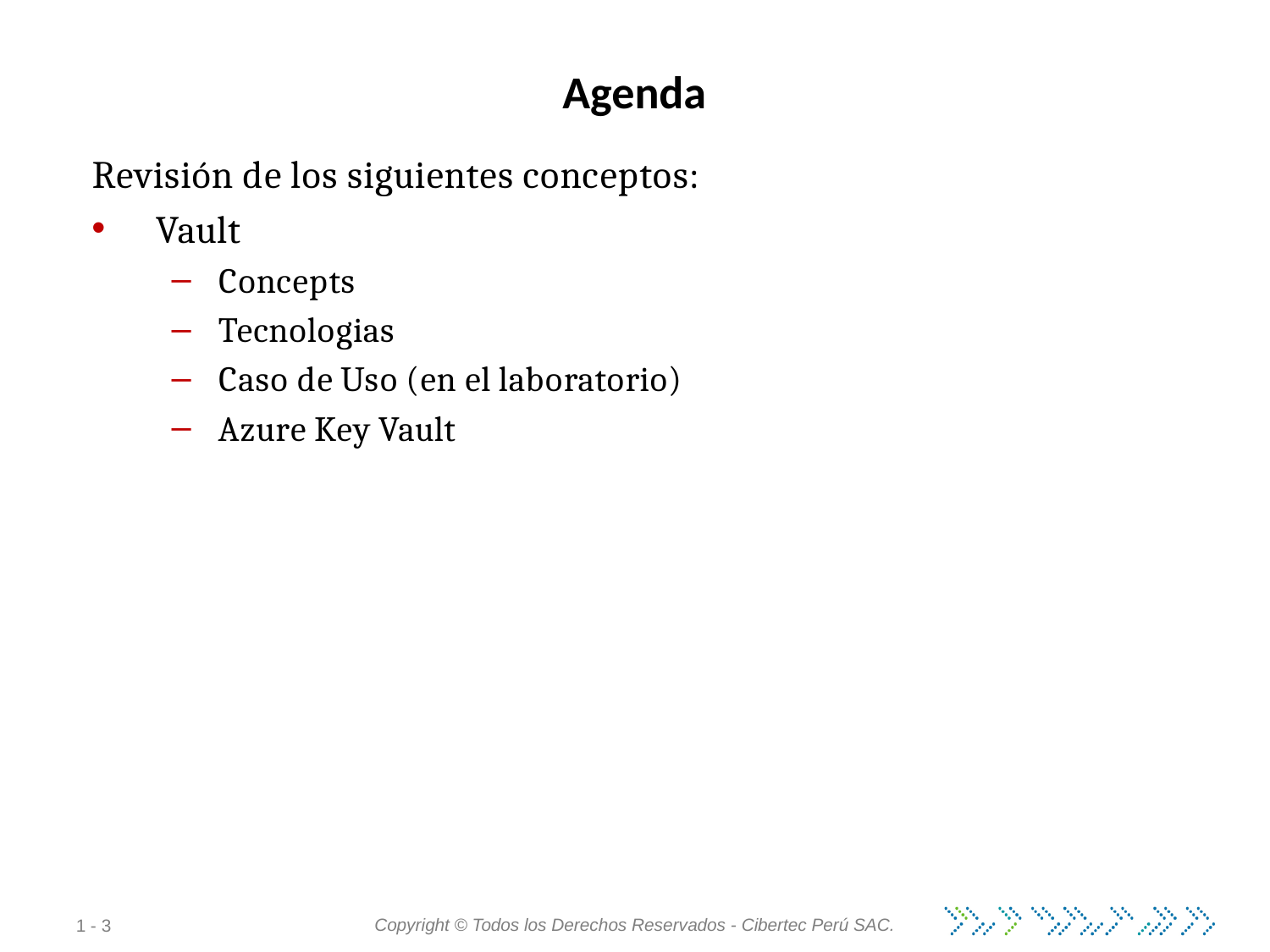

# Agenda
Revisión de los siguientes conceptos:
Vault
Concepts
Tecnologias
Caso de Uso (en el laboratorio)
Azure Key Vault